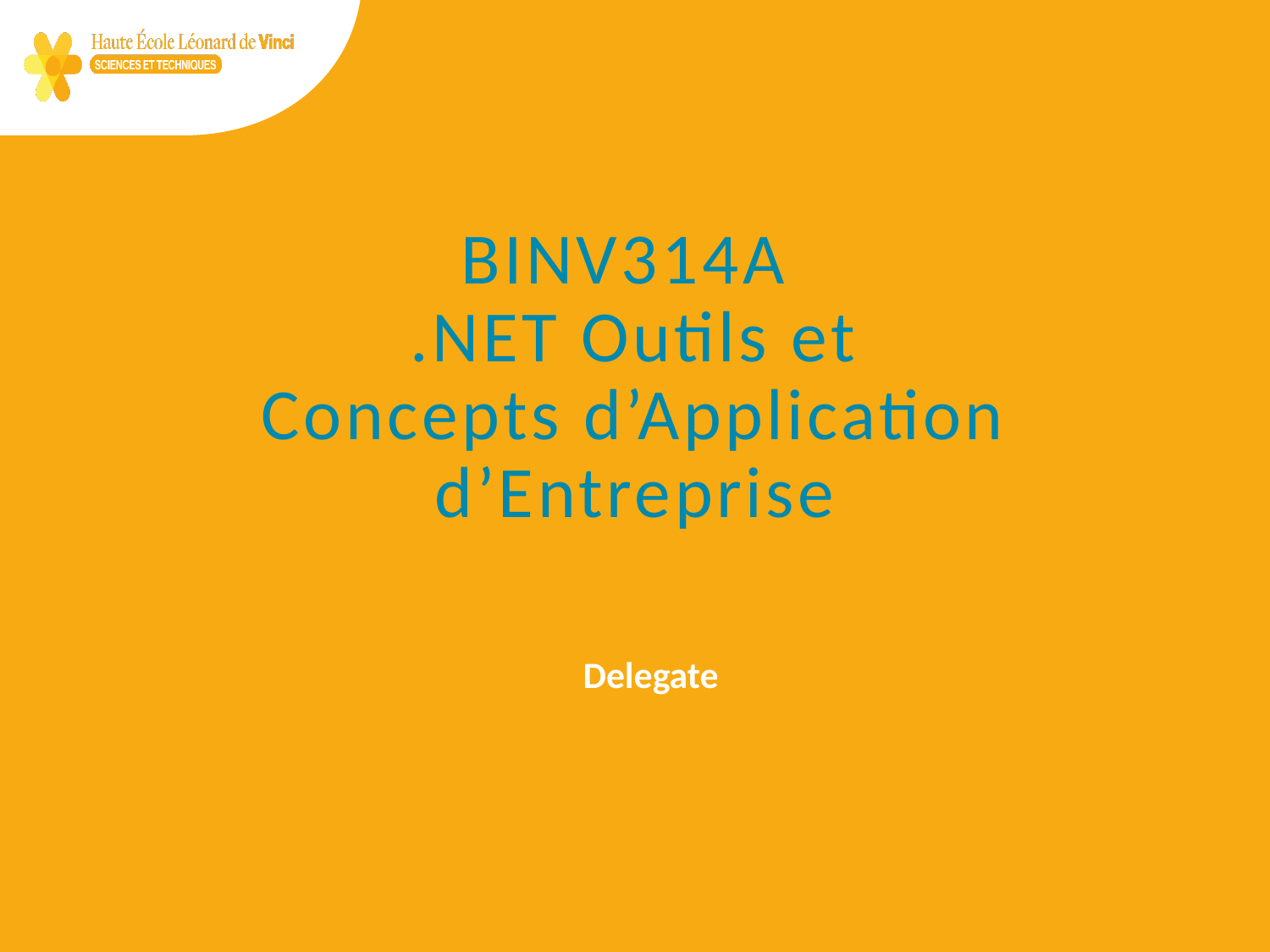

# BINV314A .NET Outils et Concepts d’Application d’Entreprise
Delegate